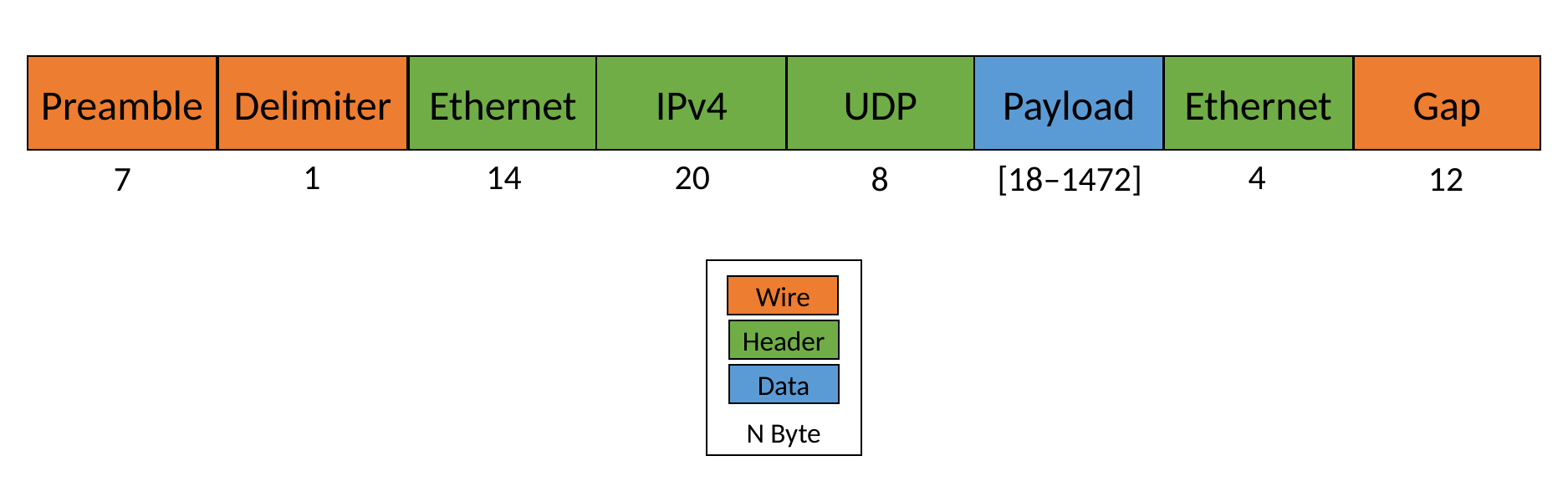

Ethernet
Gap
Payload
Ethernet
IPv4
UDP
Delimiter
Preamble
1
14
4
20
7
8
[18–1472]
12

Wire
Header
Data
N Byte